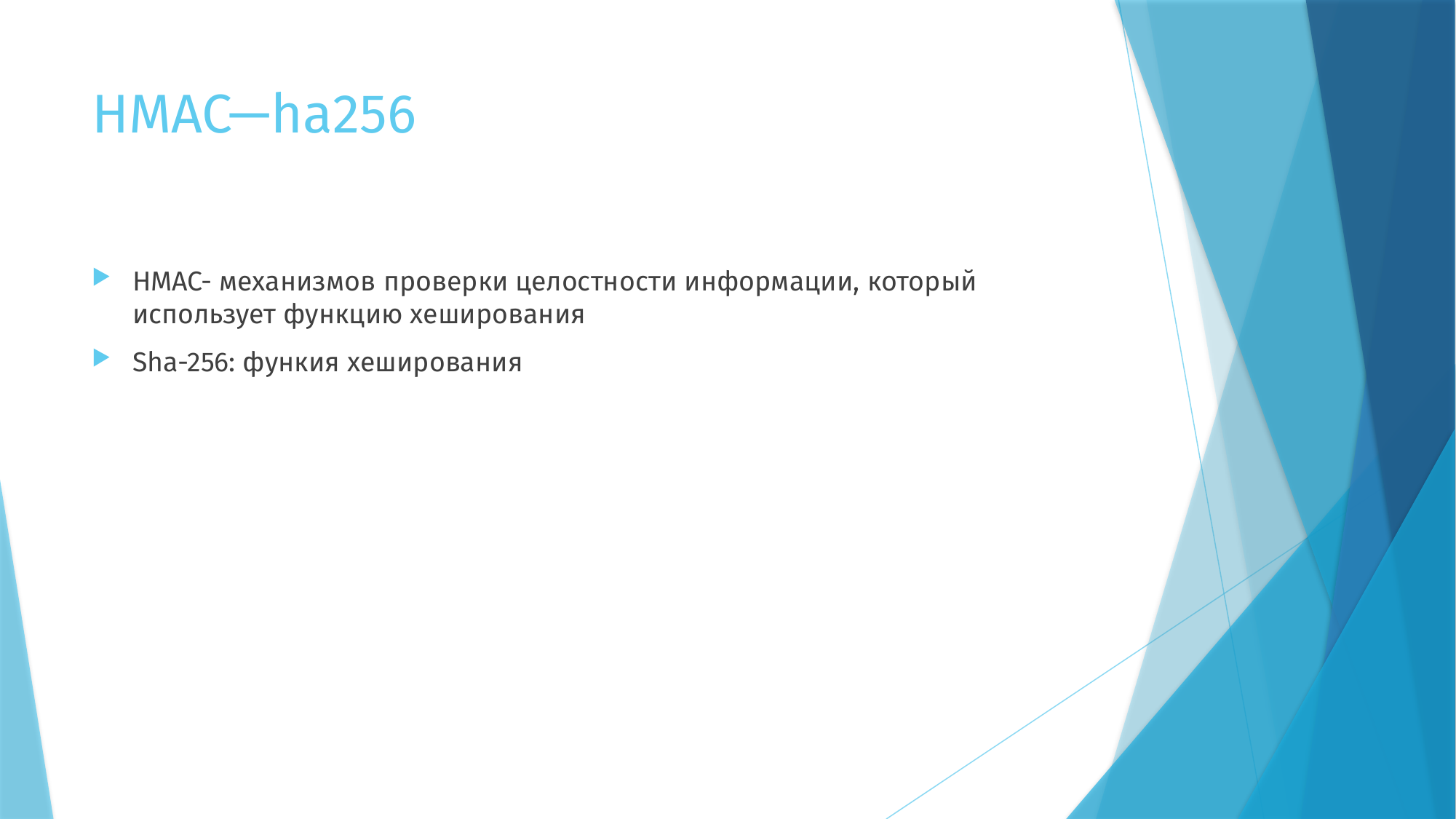

# HMAC—ha256
HMAC- механизмов проверки целостности информации, который использует функцию хеширования
Sha-256: функия хеширования